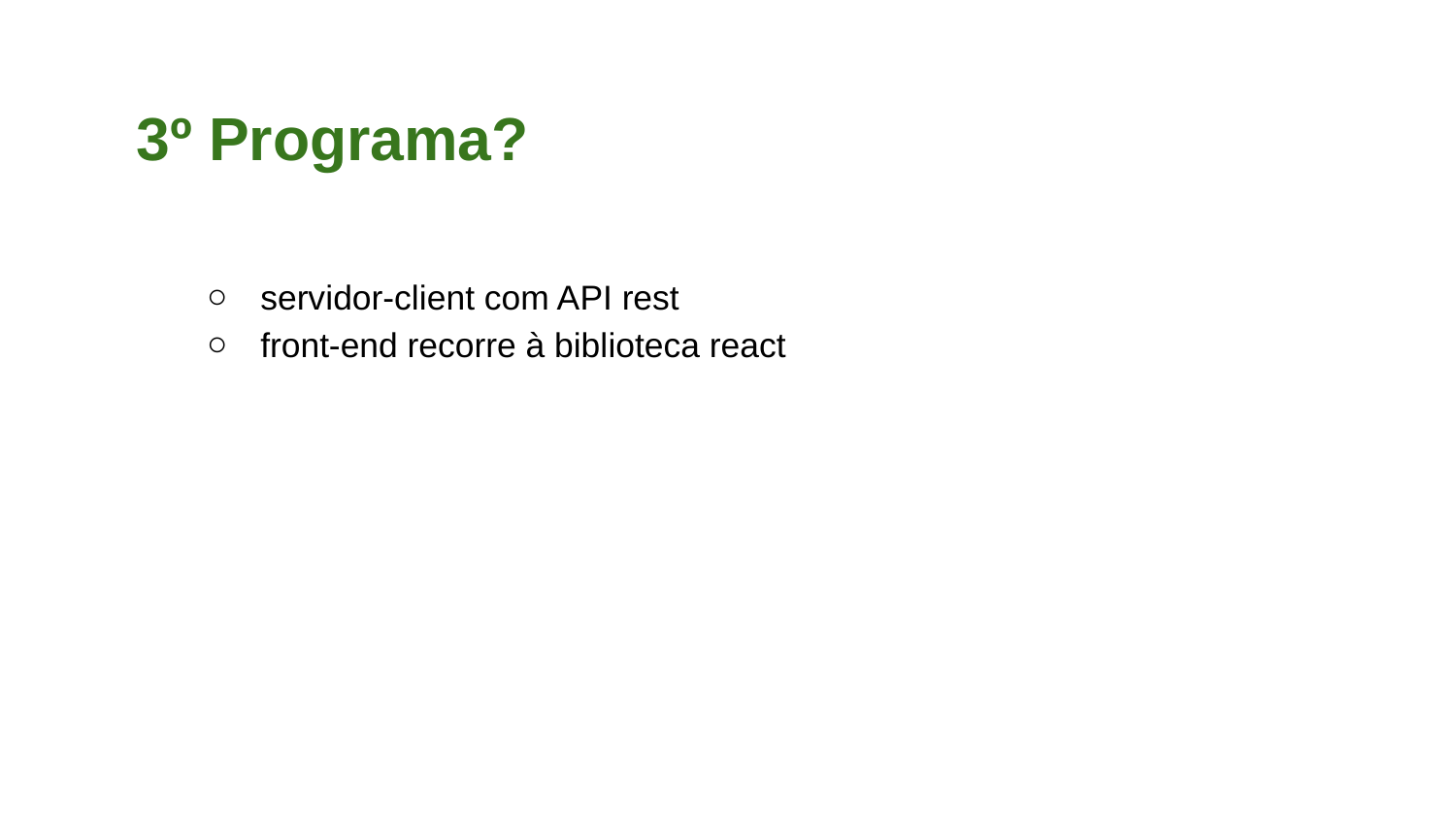

# 3º Programa?

servidor-client com API rest
front-end recorre à biblioteca react